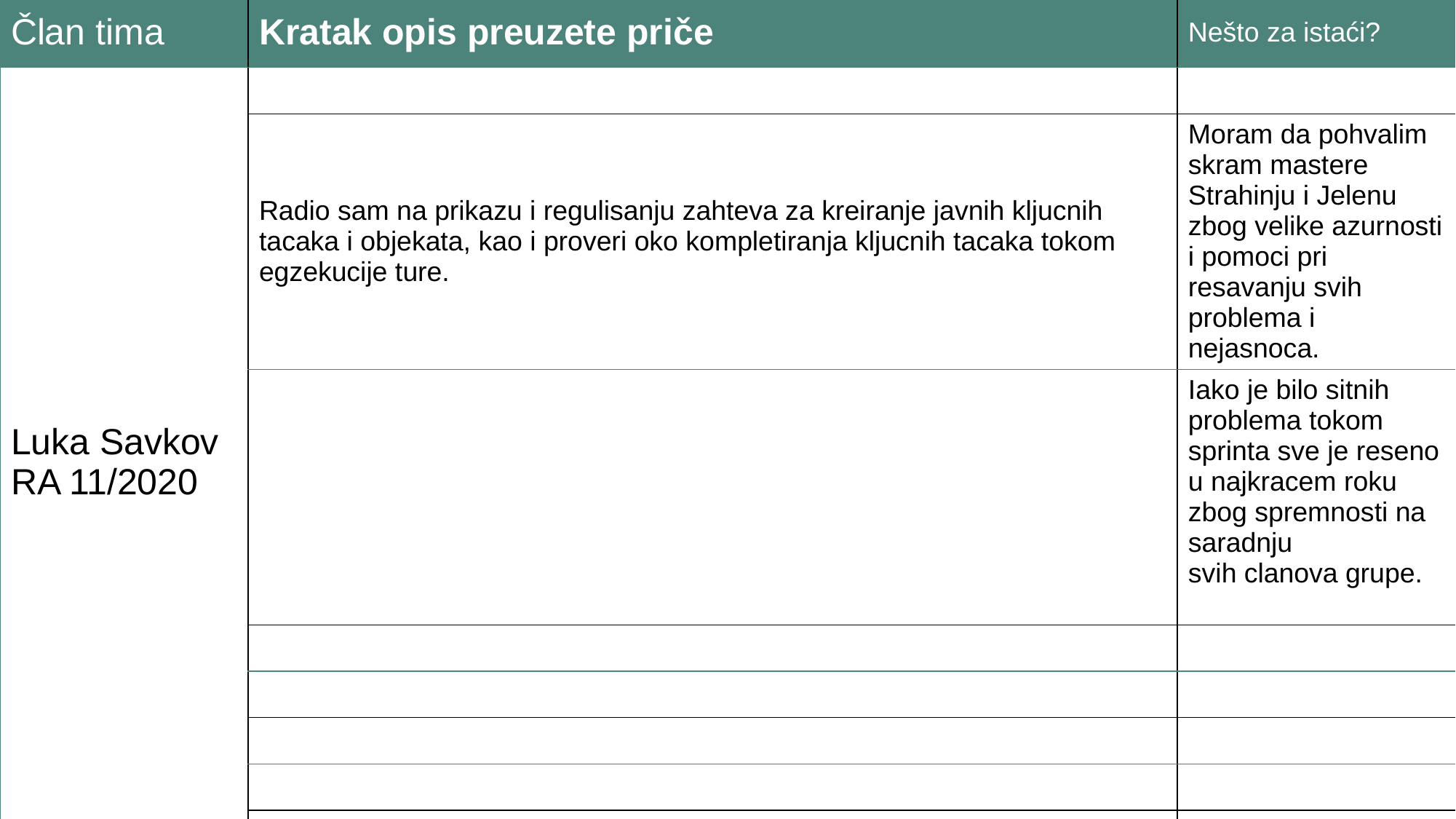

| Član tima | Kratak opis preuzete priče | Nešto za istaći? |
| --- | --- | --- |
| Luka Savkov RA 11/2020 |  |  |
|  | Radio sam na prikazu i regulisanju zahteva za kreiranje javnih kljucnih tacaka i objekata, kao i proveri oko kompletiranja kljucnih tacaka tokom egzekucije ture. | Moram da pohvalim skram mastere Strahinju i Jelenu zbog velike azurnosti i pomoci pri resavanju svih problema i nejasnoca. |
|  |  | Iako je bilo sitnih problema tokom sprinta sve je reseno u najkracem roku zbog spremnosti na saradnju svih clanova grupe. |
|  |  |  |
|  |  |  |
|  |  |  |
|  |  |  |
|  |  |  |